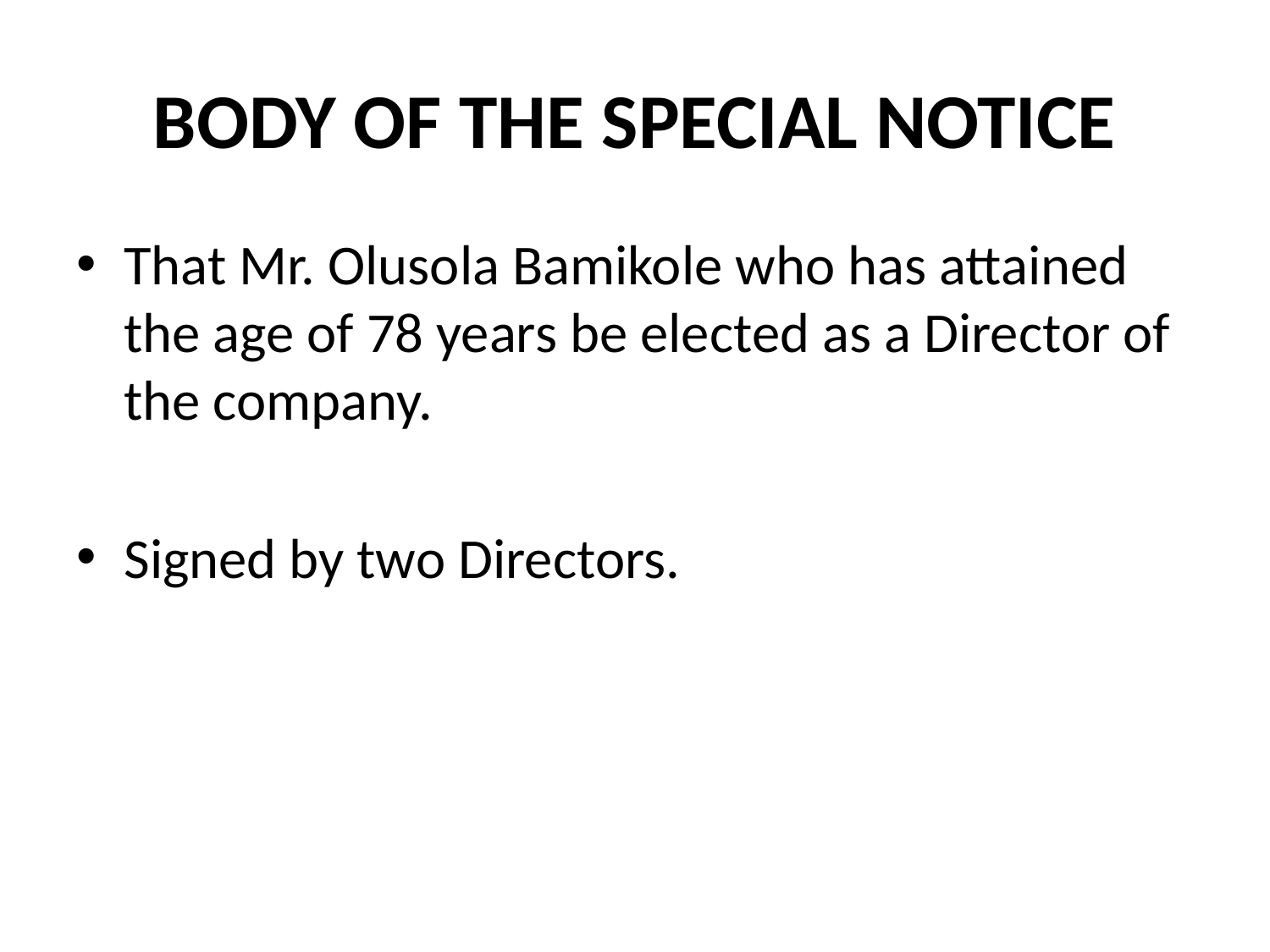

# BODY OF THE SPECIAL NOTICE
That Mr. Olusola Bamikole who has attained the age of 78 years be elected as a Director of the company.

Signed by two Directors.